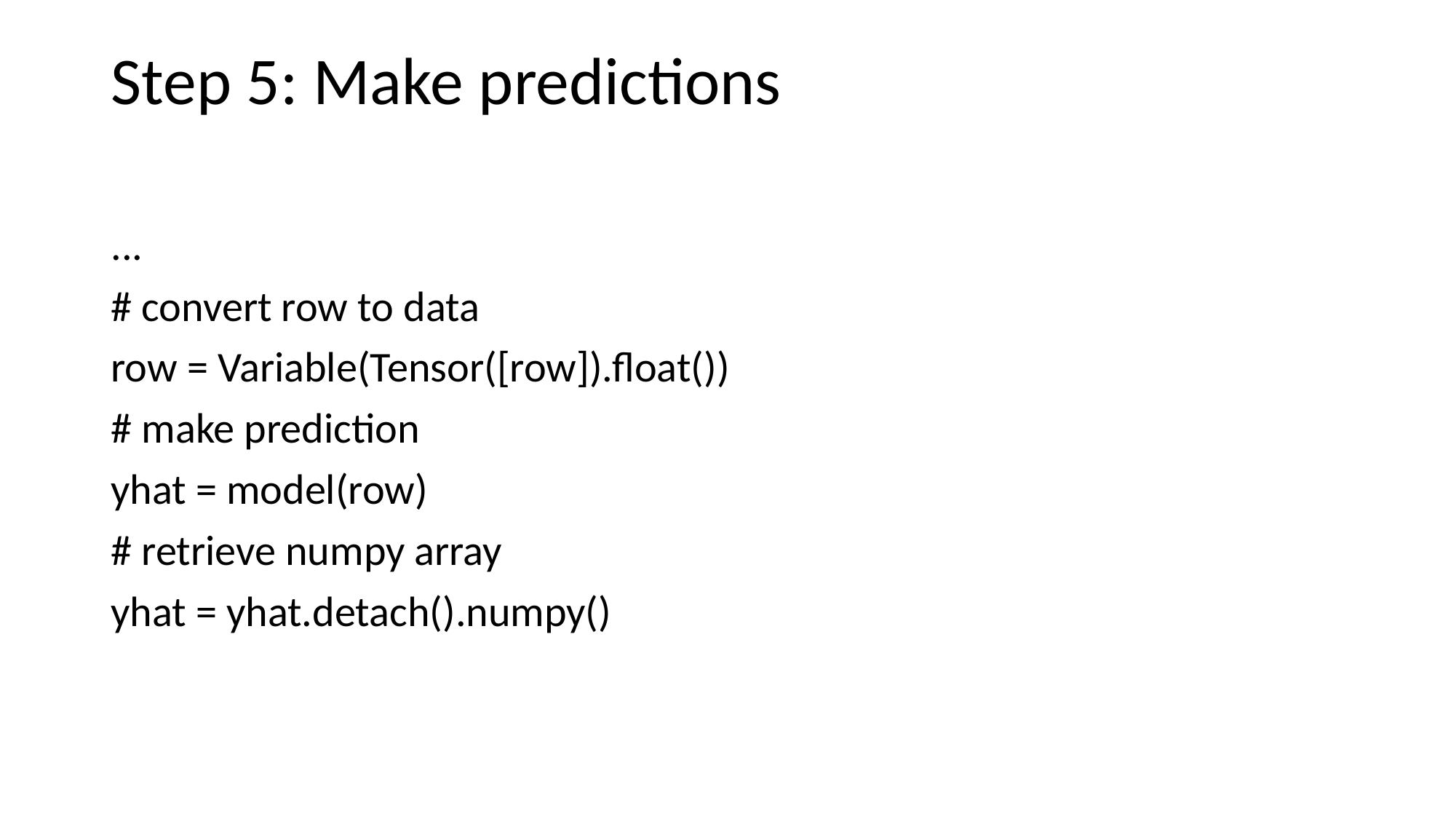

# Step 5: Make predictions
...
# convert row to data
row = Variable(Tensor([row]).float())
# make prediction
yhat = model(row)
# retrieve numpy array
yhat = yhat.detach().numpy()